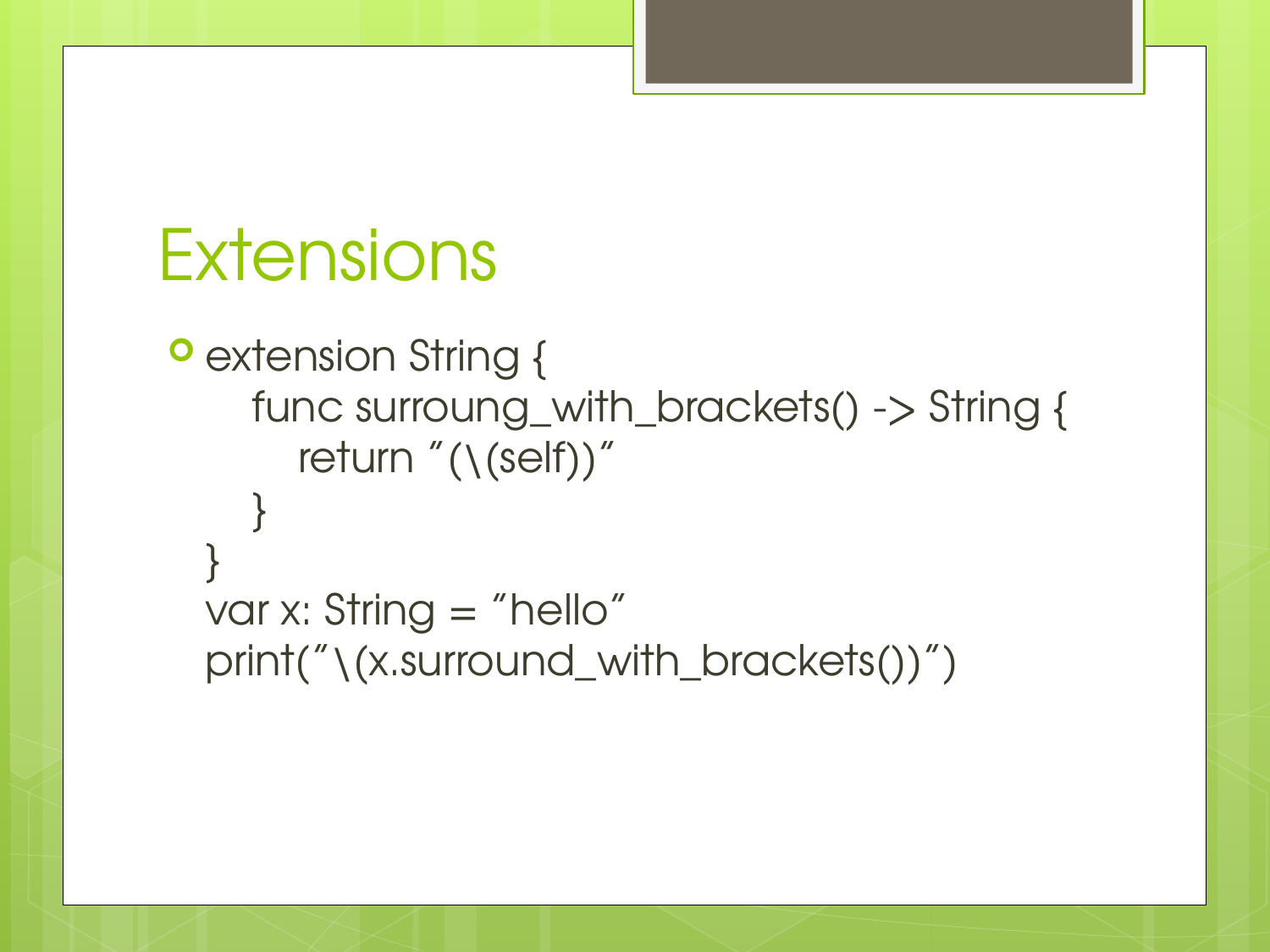

# Extensions
extension String {
    func surroung_with_brackets() -> String {
        return ”(\(self))”
    }
}
var x: String = ”hello”
print(”\(x.surround_with_brackets())”)